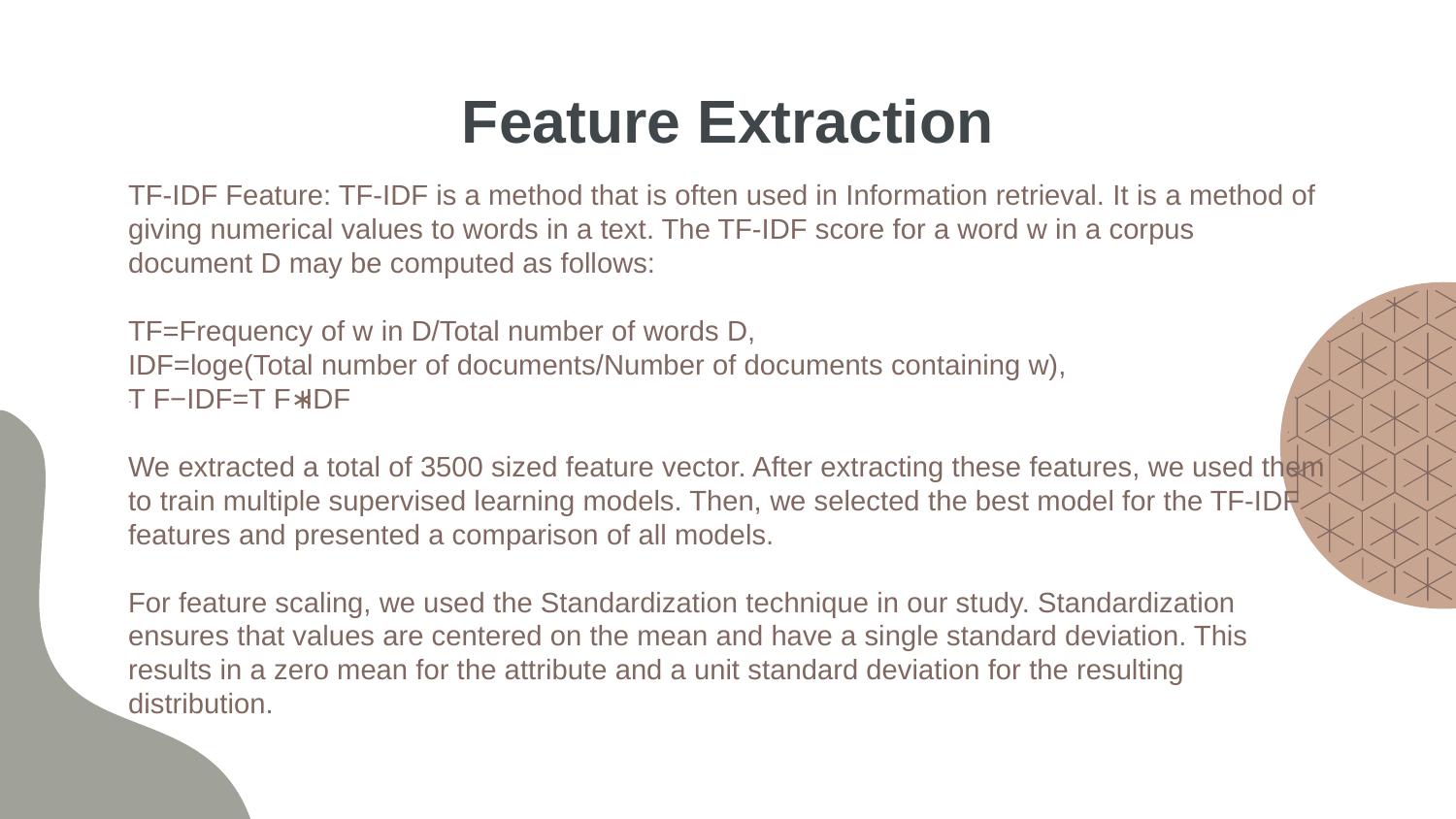

# Feature Extraction
TF-IDF Feature: TF-IDF is a method that is often used in Information retrieval. It is a method of giving numerical values to words in a text. The TF-IDF score for a word w in a corpus document D may be computed as follows:

TF=Frequency of w in D/Total number of words D,
IDF=loge(Total number of documents/Number of documents containing w),
T F−IDF=T F∗IDF

We extracted a total of 3500 sized feature vector. After extracting these features, we used them to train multiple supervised learning models. Then, we selected the best model for the TF-IDF features and presented a comparison of all models.

For feature scaling, we used the Standardization technique in our study. Standardization ensures that values are centered on the mean and have a single standard deviation. This results in a zero mean for the attribute and a unit standard deviation for the resulting distribution.